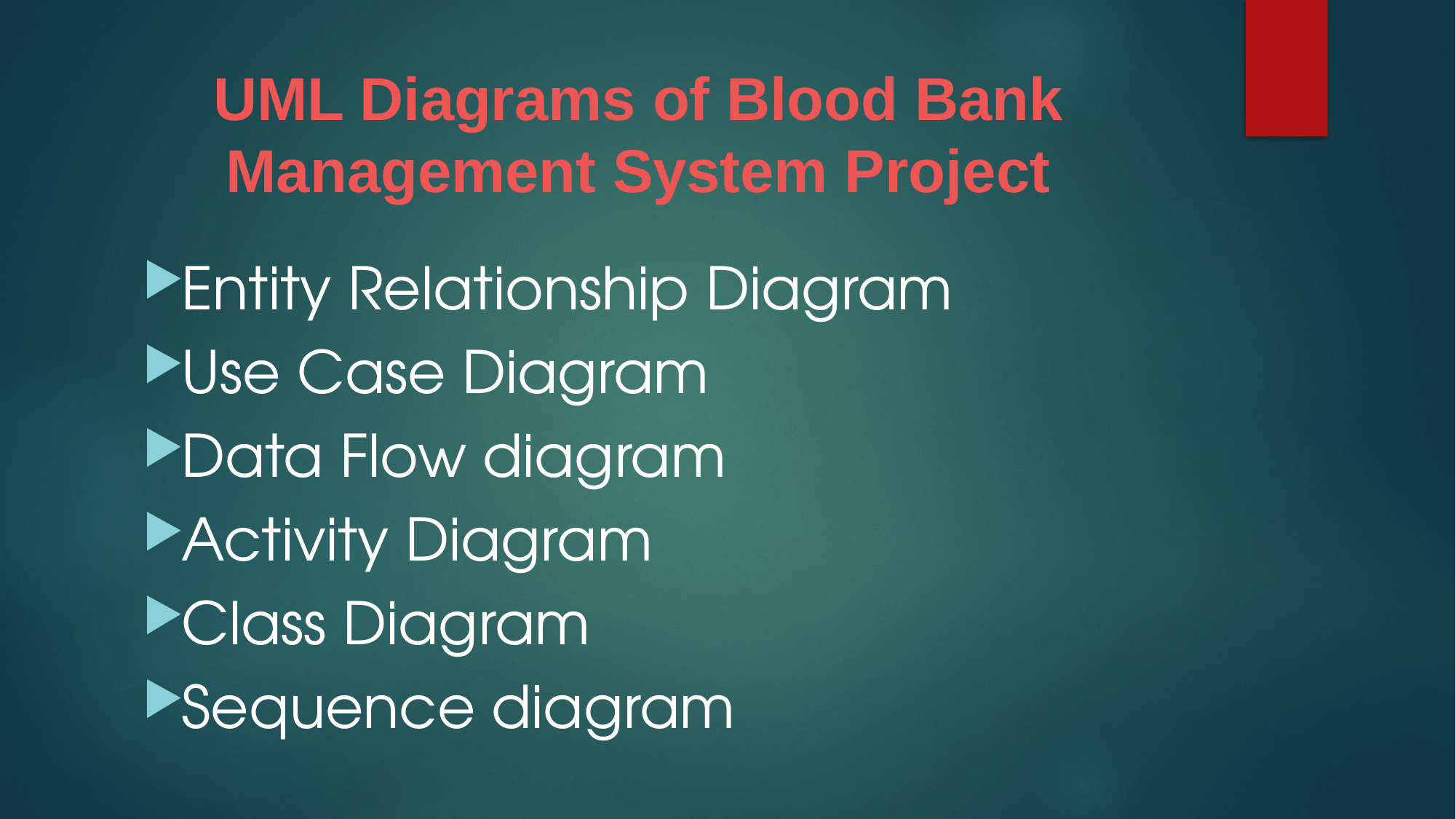

# UML Diagrams of Blood Bank Management System Project
Entity Relationship Diagram
Use Case Diagram
Data Flow diagram
Activity Diagram
Class Diagram
Sequence diagram